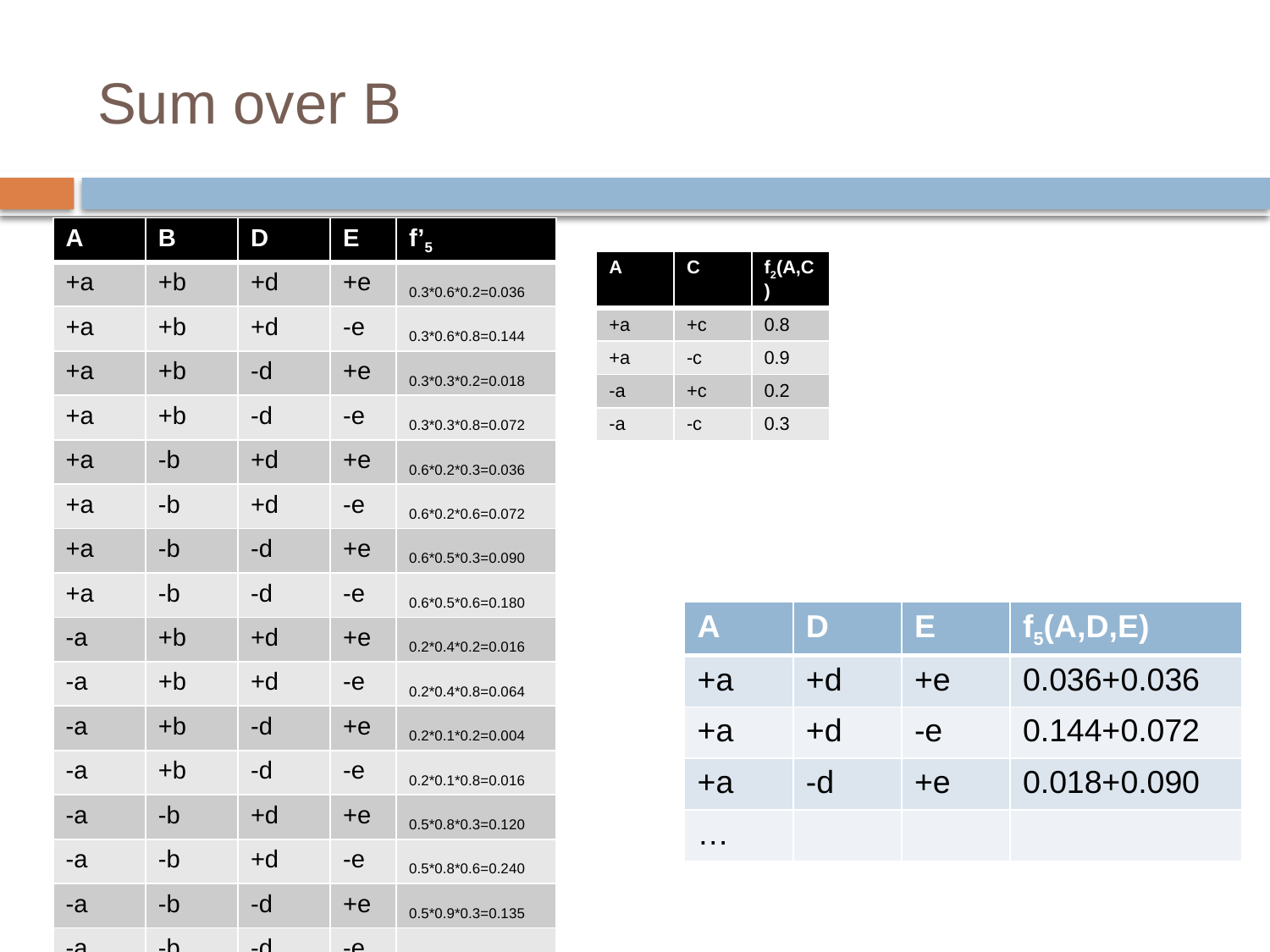

# Sum over B
| A | B | D | E | f’5 |
| --- | --- | --- | --- | --- |
| +a | +b | +d | +e | 0.3\*0.6\*0.2=0.036 |
| +a | +b | +d | -e | 0.3\*0.6\*0.8=0.144 |
| +a | +b | -d | +e | 0.3\*0.3\*0.2=0.018 |
| +a | +b | -d | -e | 0.3\*0.3\*0.8=0.072 |
| +a | -b | +d | +e | 0.6\*0.2\*0.3=0.036 |
| +a | -b | +d | -e | 0.6\*0.2\*0.6=0.072 |
| +a | -b | -d | +e | 0.6\*0.5\*0.3=0.090 |
| +a | -b | -d | -e | 0.6\*0.5\*0.6=0.180 |
| -a | +b | +d | +e | 0.2\*0.4\*0.2=0.016 |
| -a | +b | +d | -e | 0.2\*0.4\*0.8=0.064 |
| -a | +b | -d | +e | 0.2\*0.1\*0.2=0.004 |
| -a | +b | -d | -e | 0.2\*0.1\*0.8=0.016 |
| -a | -b | +d | +e | 0.5\*0.8\*0.3=0.120 |
| -a | -b | +d | -e | 0.5\*0.8\*0.6=0.240 |
| -a | -b | -d | +e | 0.5\*0.9\*0.3=0.135 |
| -a | -b | -d | -e | 0.5\*0.9\*0.6=0.270 |
| A | C | f2(A,C) |
| --- | --- | --- |
| +a | +c | 0.8 |
| +a | -c | 0.9 |
| -a | +c | 0.2 |
| -a | -c | 0.3 |
| A | D | E | f5(A,D,E) |
| --- | --- | --- | --- |
| +a | +d | +e | 0.036+0.036 |
| +a | +d | -e | 0.144+0.072 |
| +a | -d | +e | 0.018+0.090 |
| … |  |  |  |